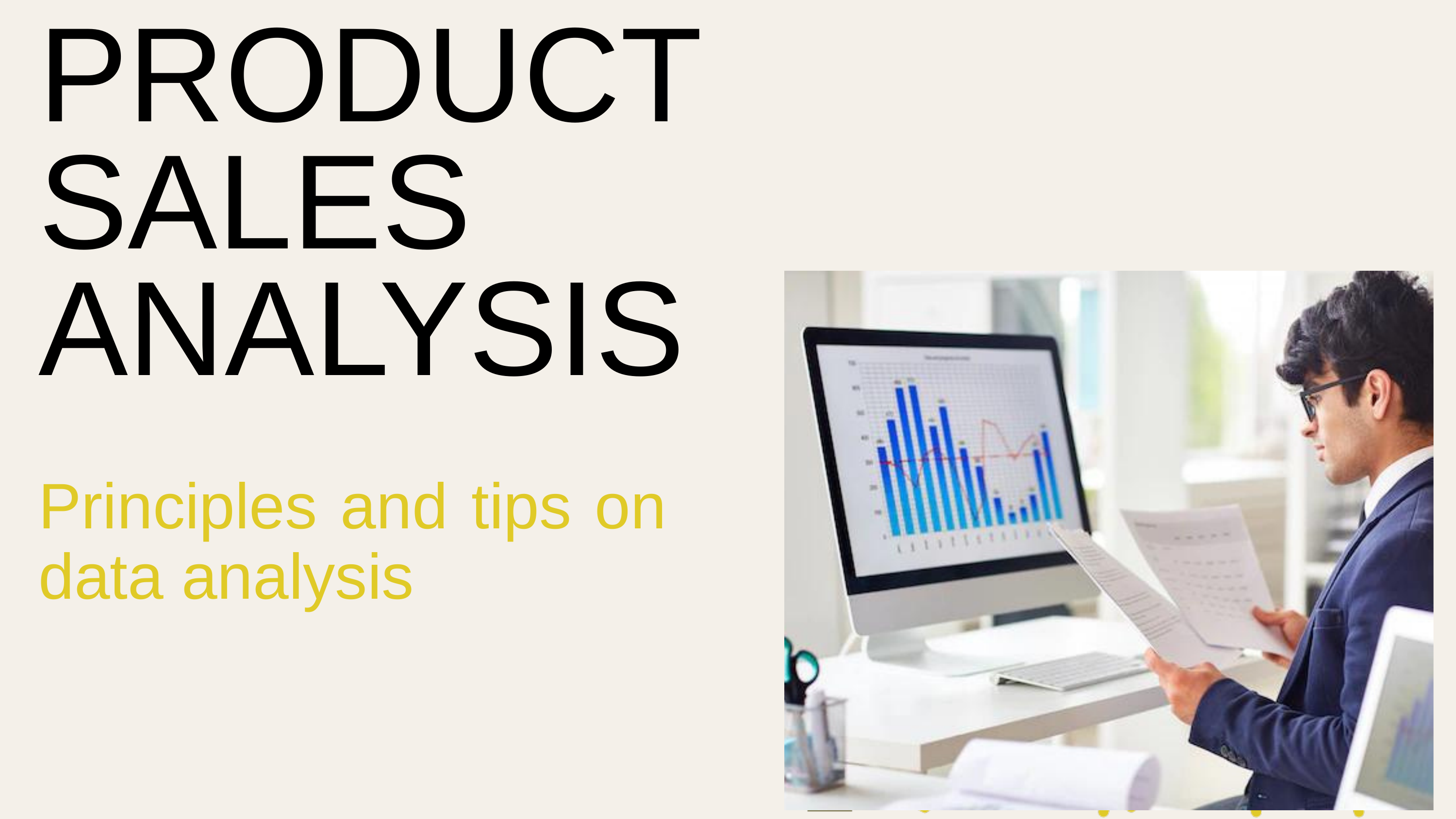

PRODUCT SALES ANALYSIS

Principles and tips on data analysis